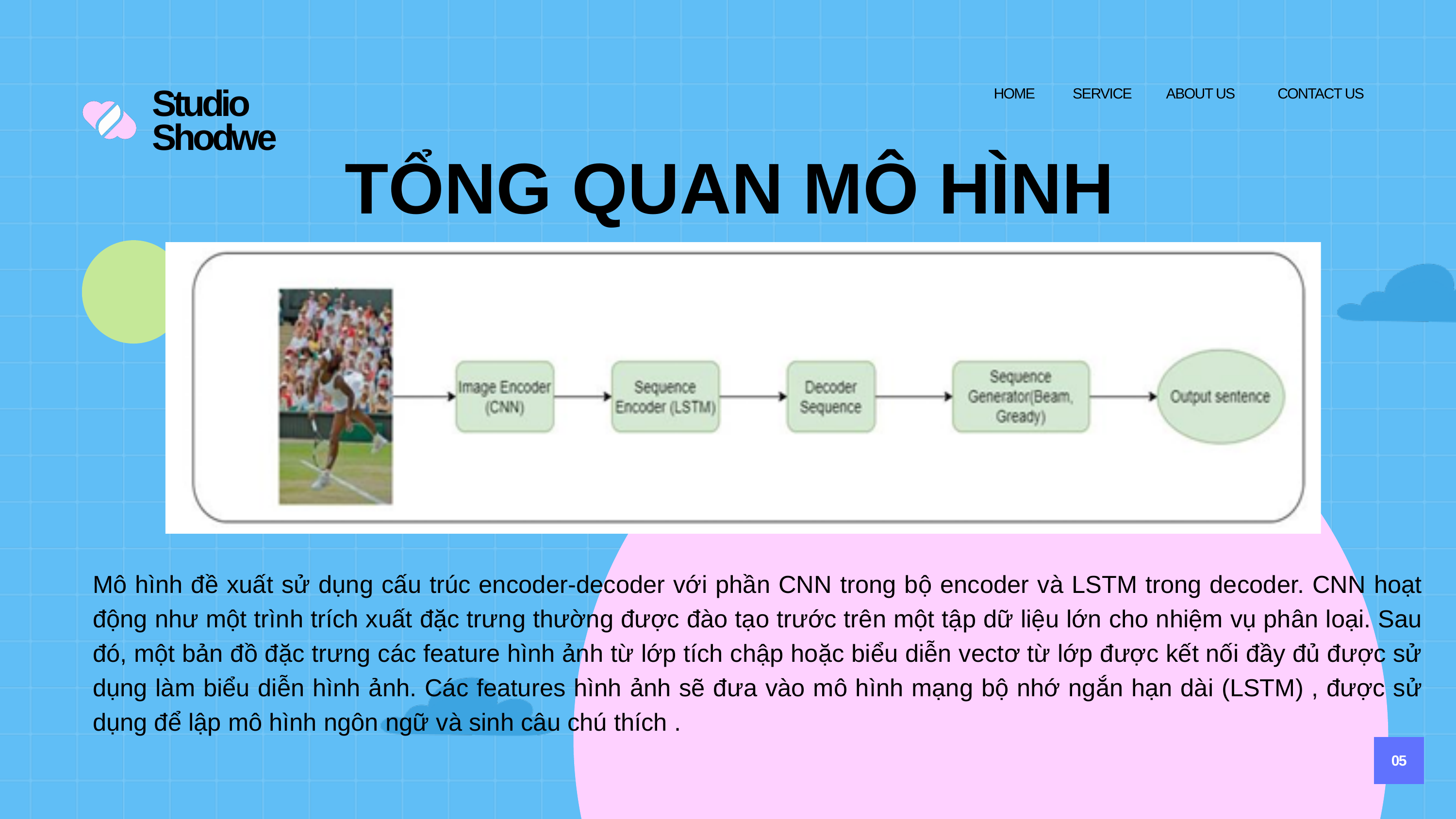

HOME
SERVICE
ABOUT US
CONTACT US
Studio Shodwe

TỔNG QUAN MÔ HÌNH

Mô hình đề xuất sử dụng cấu trúc encoder-decoder với phần CNN trong bộ encoder và LSTM trong decoder. CNN hoạt động như một trình trích xuất đặc trưng thường được đào tạo trước trên một tập dữ liệu lớn cho nhiệm vụ phân loại. Sau đó, một bản đồ đặc trưng các feature hình ảnh từ lớp tích chập hoặc biểu diễn vectơ từ lớp được kết nối đầy đủ được sử dụng làm biểu diễn hình ảnh. Các features hình ảnh sẽ đưa vào mô hình mạng bộ nhớ ngắn hạn dài (LSTM) , được sử dụng để lập mô hình ngôn ngữ và sinh câu chú thích .

05